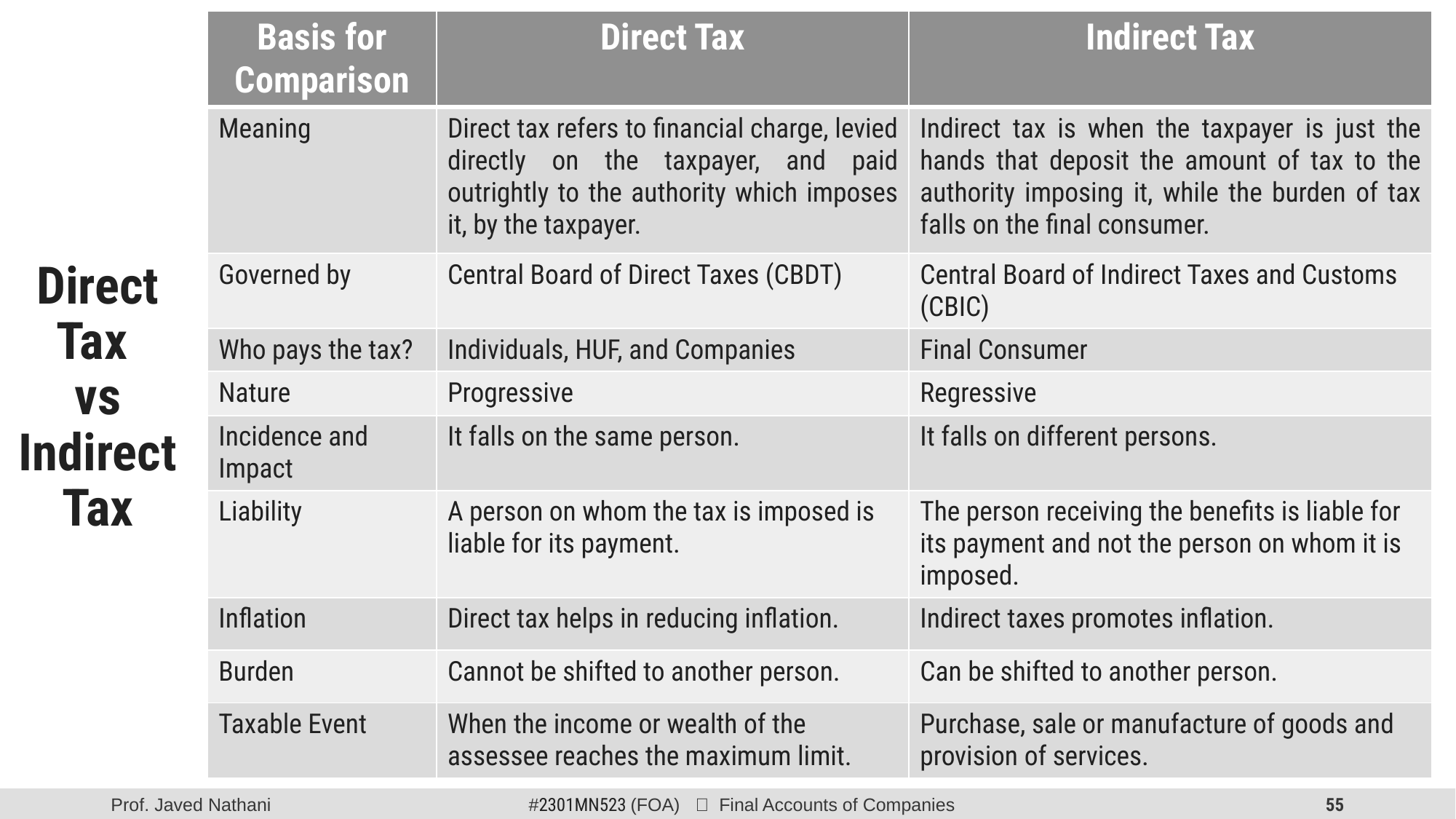

Direct Tax
vs Indirect Tax
| Basis for Comparison | Direct Tax | Indirect Tax |
| --- | --- | --- |
| Meaning | Direct tax refers to financial charge, levied directly on the taxpayer, and paid outrightly to the authority which imposes it, by the taxpayer. | Indirect tax is when the taxpayer is just the hands that deposit the amount of tax to the authority imposing it, while the burden of tax falls on the final consumer. |
| Governed by | Central Board of Direct Taxes (CBDT) | Central Board of Indirect Taxes and Customs (CBIC) |
| Who pays the tax? | Individuals, HUF, and Companies | Final Consumer |
| Nature | Progressive | Regressive |
| Incidence and Impact | It falls on the same person. | It falls on different persons. |
| Liability | A person on whom the tax is imposed is liable for its payment. | The person receiving the benefits is liable for its payment and not the person on whom it is imposed. |
| Inflation | Direct tax helps in reducing inflation. | Indirect taxes promotes inflation. |
| Burden | Cannot be shifted to another person. | Can be shifted to another person. |
| Taxable Event | When the income or wealth of the assessee reaches the maximum limit. | Purchase, sale or manufacture of goods and provision of services. |